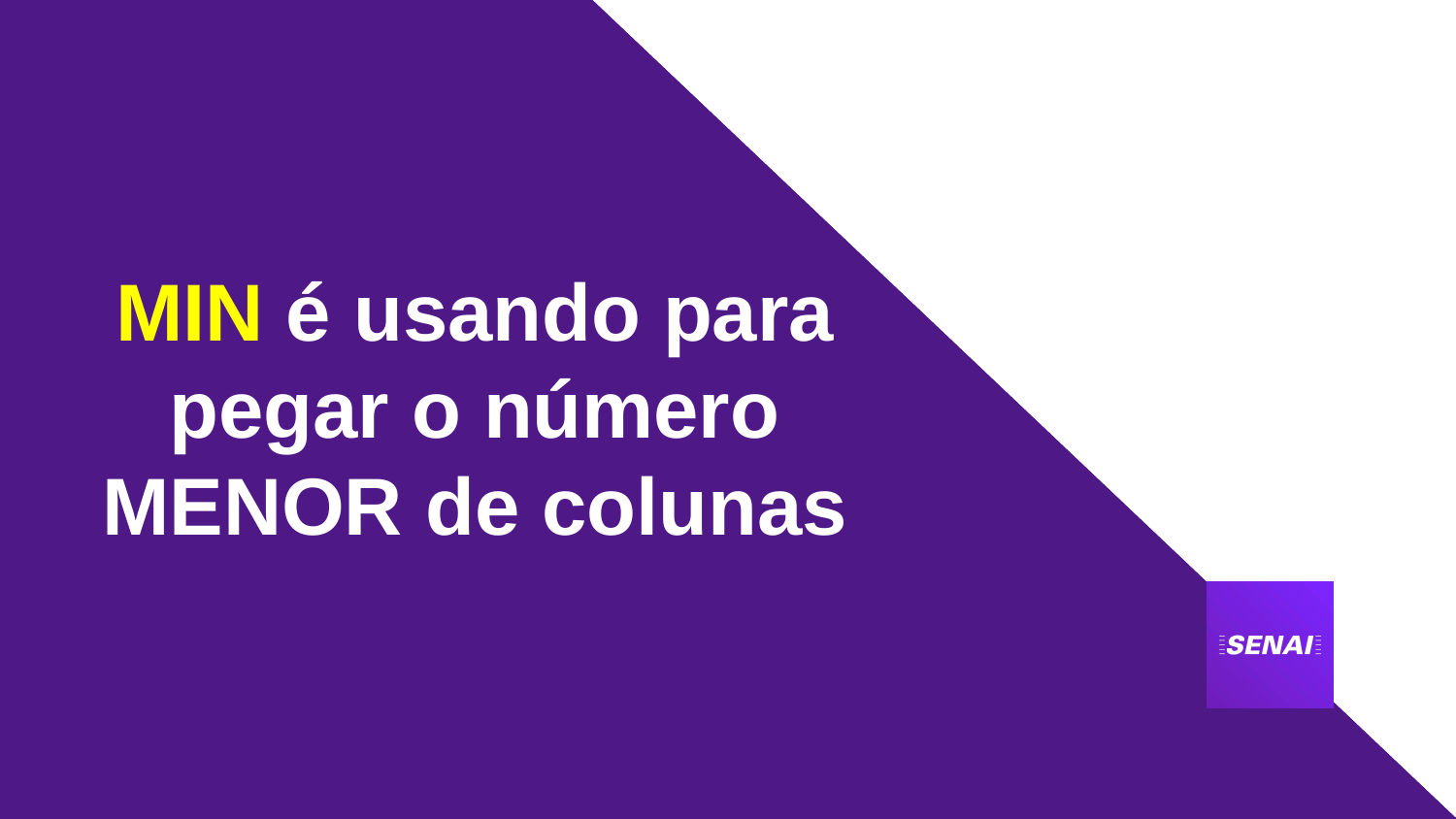

# MIN é usando para pegar o número MENOR de colunas